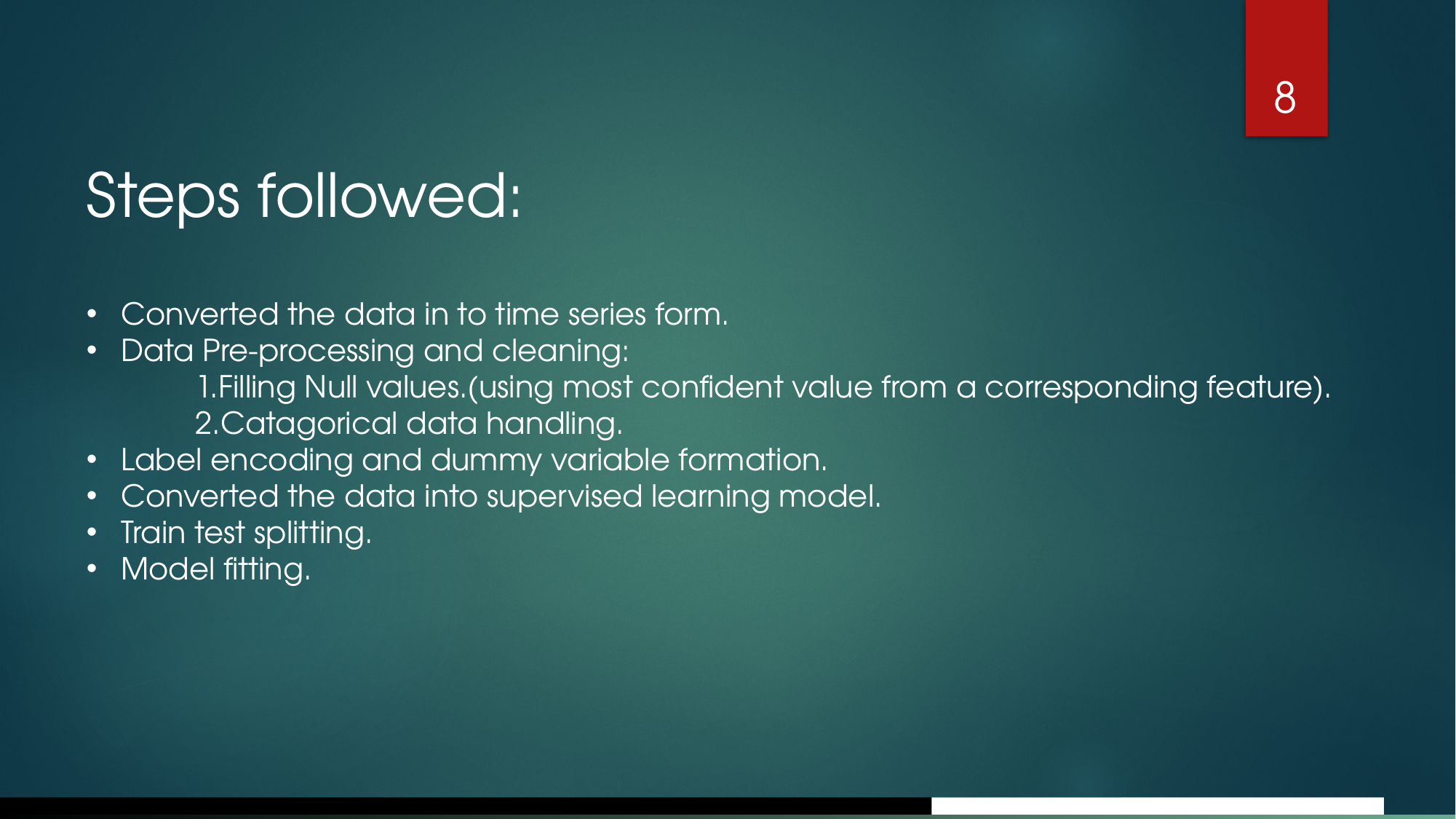

8
Steps followed:

Converted the data in to time series form.
Data Pre-processing and cleaning:
             1.Filling Null values.(using most confident value from a corresponding feature).
             2.Catagorical data handling.
Label encoding and dummy variable formation.
Converted the data into supervised learning model.
Train test splitting.
Model fitting.